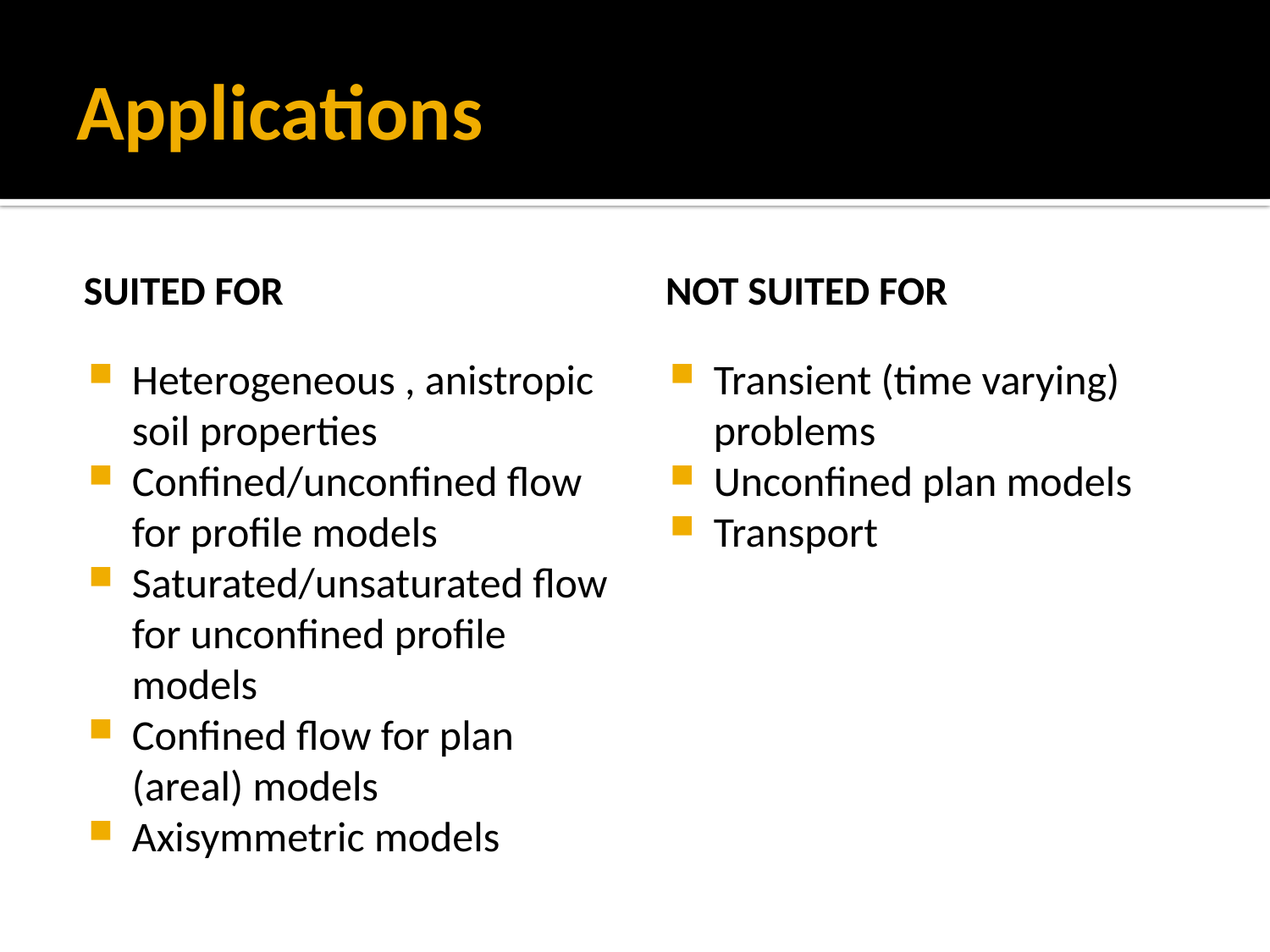

# Applications
Suited for
Not suited for
Heterogeneous , anistropic soil properties
Confined/unconfined flow for profile models
Saturated/unsaturated flow for unconfined profile models
Confined flow for plan (areal) models
Axisymmetric models

Transient (time varying) problems
Unconfined plan models
Transport